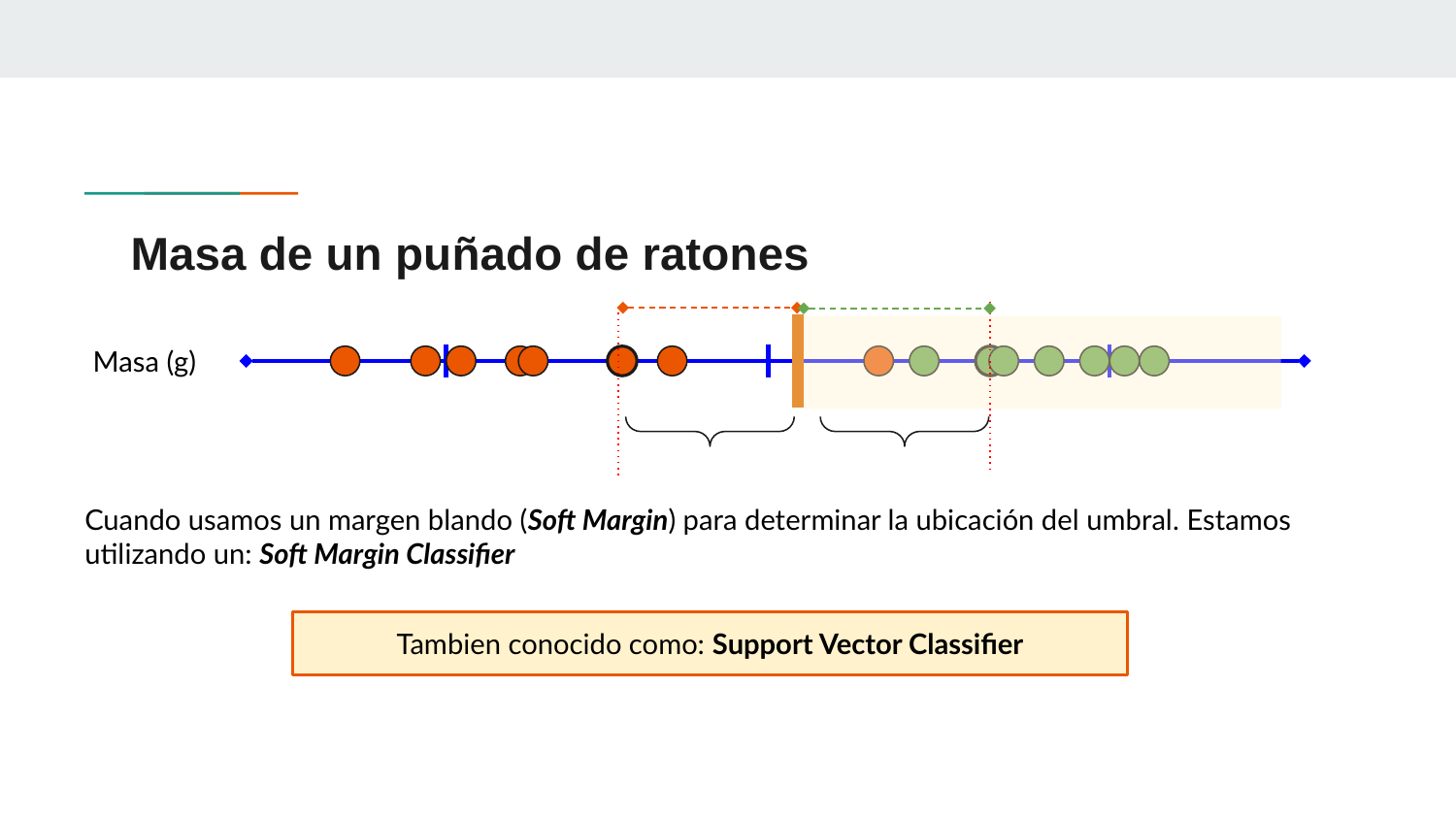

# Masa de un puñado de ratones

Masa (g)

Cuando usamos un margen blando (Soft Margin) para determinar la ubicación del umbral. Estamos utilizando un: Soft Margin Classifier
Tambien conocido como: Support Vector Classifier